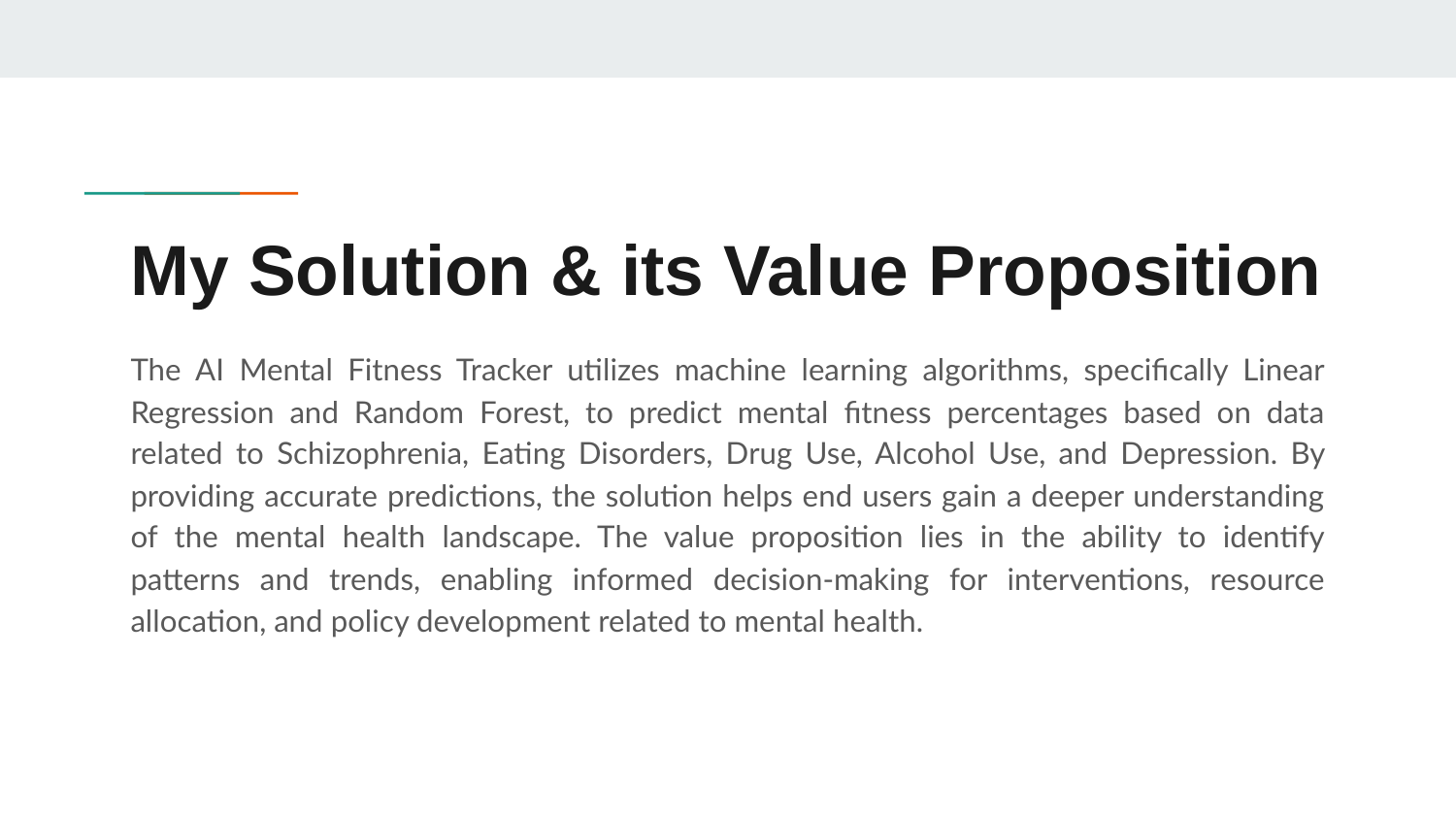

# My Solution & its Value Proposition
The AI Mental Fitness Tracker utilizes machine learning algorithms, specifically Linear Regression and Random Forest, to predict mental fitness percentages based on data related to Schizophrenia, Eating Disorders, Drug Use, Alcohol Use, and Depression. By providing accurate predictions, the solution helps end users gain a deeper understanding of the mental health landscape. The value proposition lies in the ability to identify patterns and trends, enabling informed decision-making for interventions, resource allocation, and policy development related to mental health.